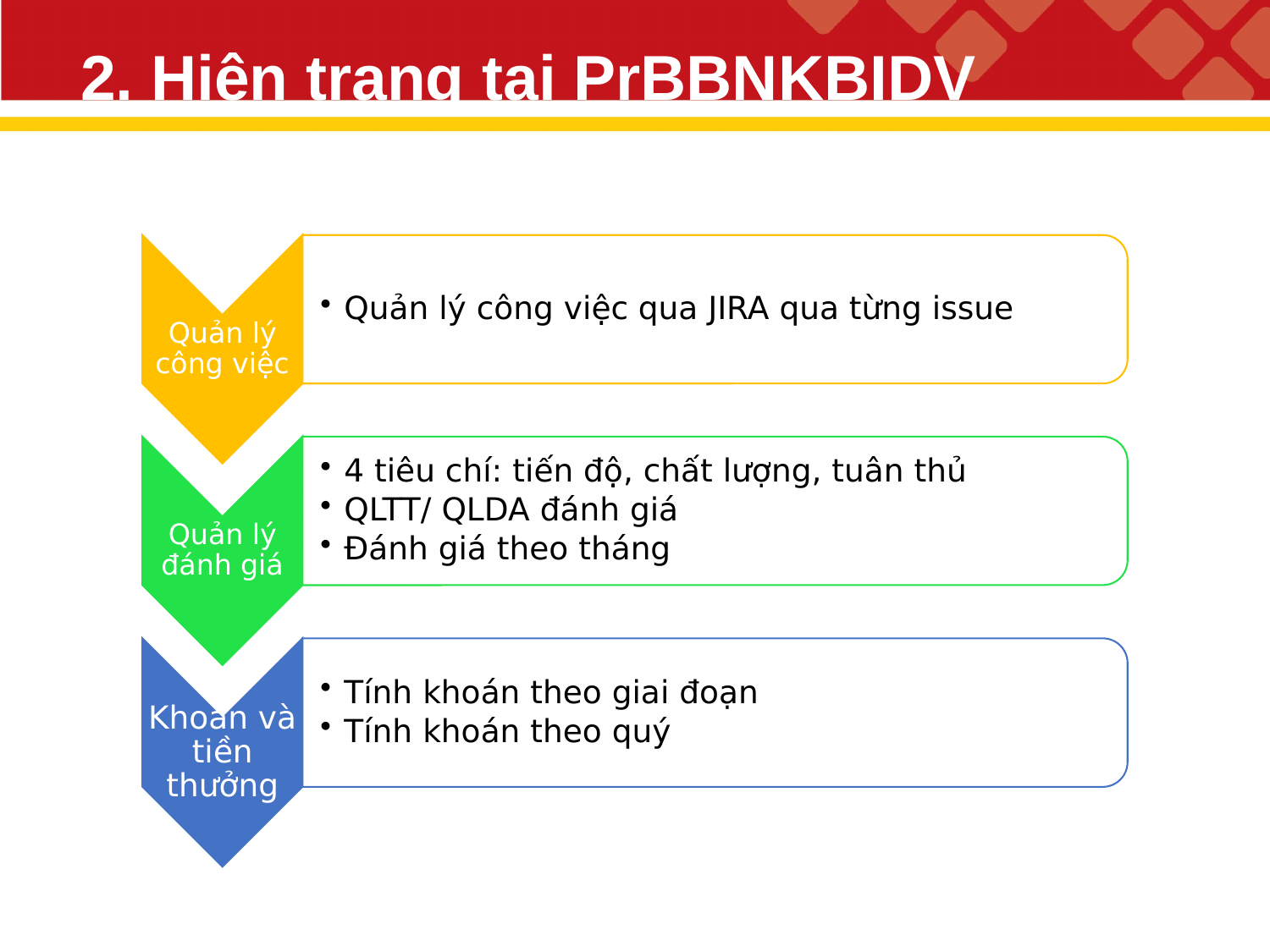

# 2. Hiện trạng tại PrBBNKBIDV
Quản lý công việc
Quản lý công việc qua JIRA qua từng issue
Quản lý đánh giá
4 tiêu chí: tiến độ, chất lượng, tuân thủ
QLTT/ QLDA đánh giá
Đánh giá theo tháng
Khoán và tiền thưởng
Tính khoán theo giai đoạn
Tính khoán theo quý